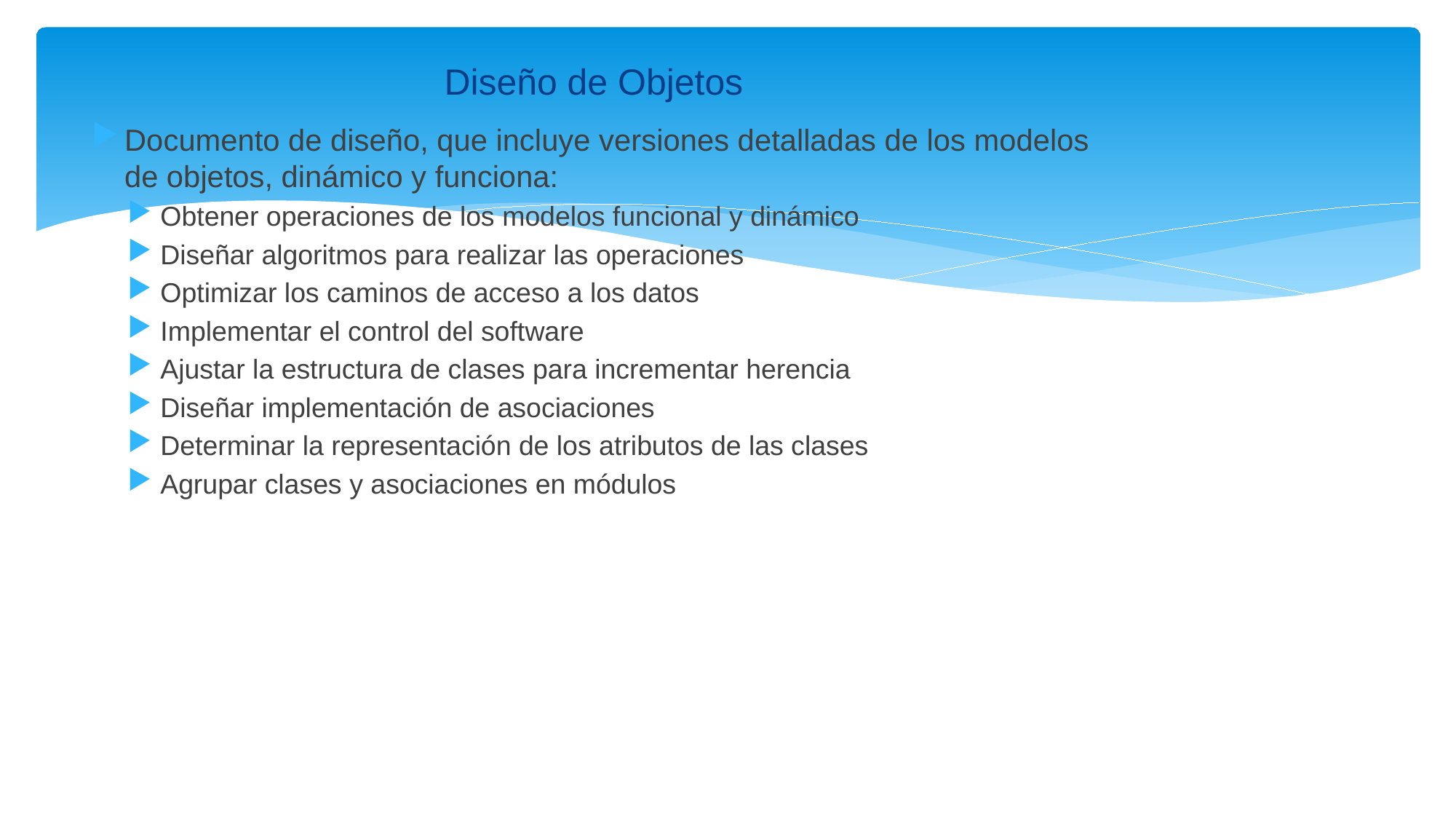

Diseño de Objetos
Documento de diseño, que incluye versiones detalladas de los modelos de objetos, dinámico y funciona:
Obtener operaciones de los modelos funcional y dinámico
Diseñar algoritmos para realizar las operaciones
Optimizar los caminos de acceso a los datos
Implementar el control del software
Ajustar la estructura de clases para incrementar herencia
Diseñar implementación de asociaciones
Determinar la representación de los atributos de las clases
Agrupar clases y asociaciones en módulos